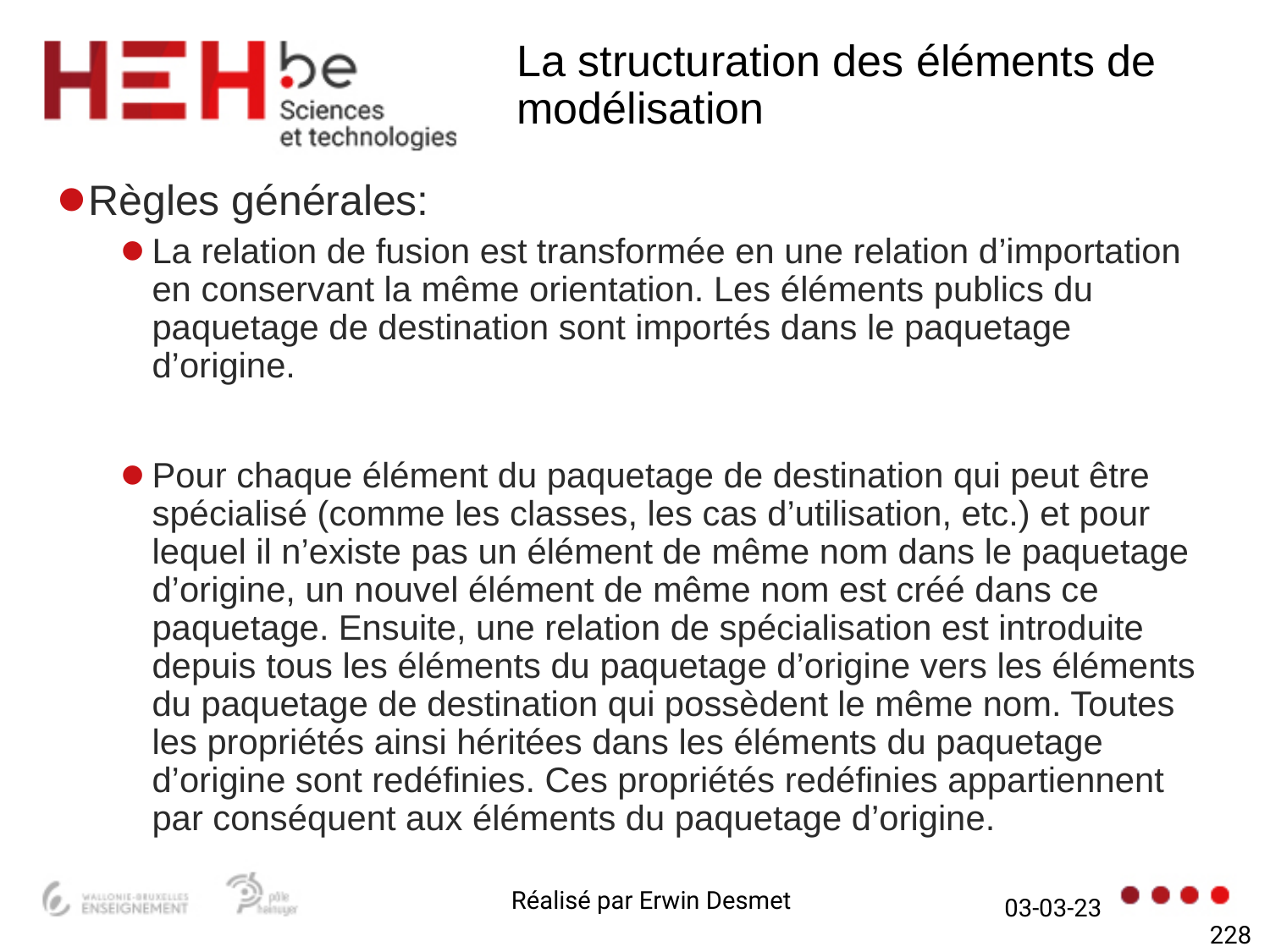

# La structuration des éléments de modélisation
Règles générales:
La relation de fusion est transformée en une relation d’importation en conservant la même orientation. Les éléments publics du paquetage de destination sont importés dans le paquetage d’origine.

Pour chaque élément du paquetage de destination qui peut être spécialisé (comme les classes, les cas d’utilisation, etc.) et pour lequel il n’existe pas un élément de même nom dans le paquetage d’origine, un nouvel élément de même nom est créé dans ce paquetage. Ensuite, une relation de spécialisation est introduite depuis tous les éléments du paquetage d’origine vers les éléments du paquetage de destination qui possèdent le même nom. Toutes les propriétés ainsi héritées dans les éléments du paquetage d’origine sont redéfinies. Ces propriétés redéfinies appartiennent par conséquent aux éléments du paquetage d’origine.